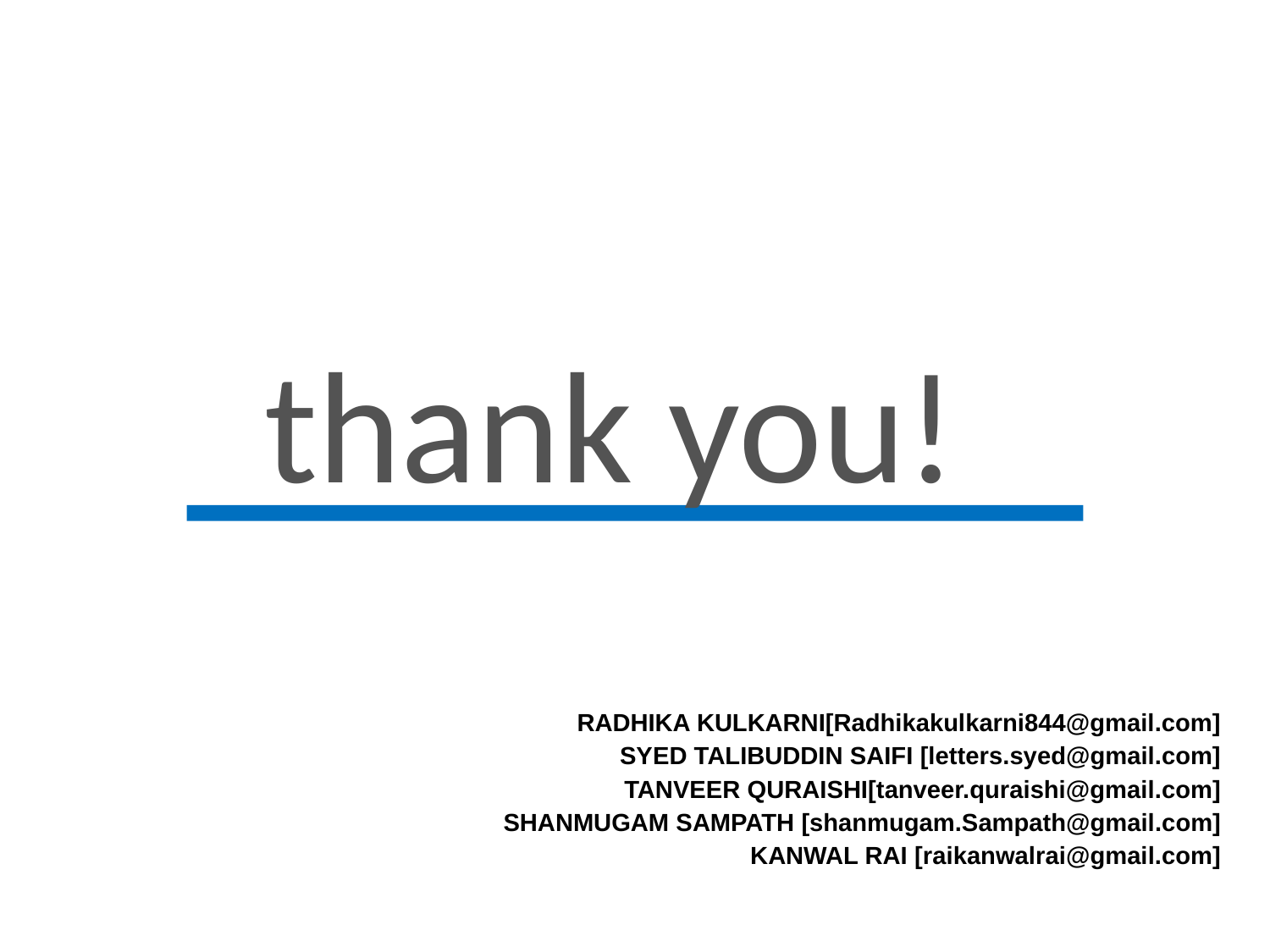

RADHIKA KULKARNI[Radhikakulkarni844@gmail.com]
SYED TALIBUDDIN SAIFI [letters.syed@gmail.com]
TANVEER QURAISHI[tanveer.quraishi@gmail.com]
SHANMUGAM SAMPATH [shanmugam.Sampath@gmail.com]
KANWAL RAI [raikanwalrai@gmail.com]